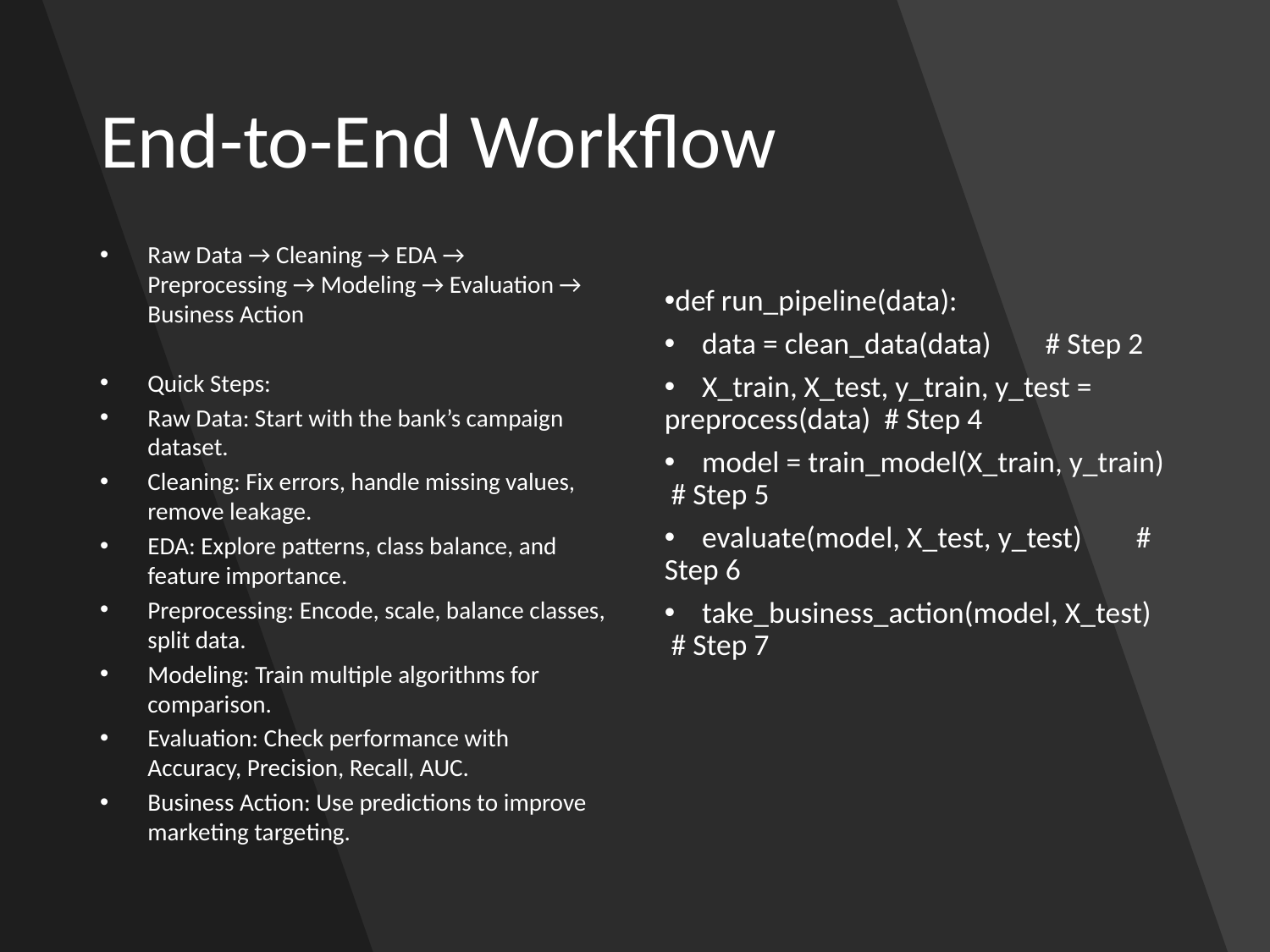

# End-to-End Workflow
Raw Data → Cleaning → EDA → Preprocessing → Modeling → Evaluation → Business Action

Quick Steps:
Raw Data: Start with the bank’s campaign dataset.
Cleaning: Fix errors, handle missing values, remove leakage.
EDA: Explore patterns, class balance, and feature importance.
Preprocessing: Encode, scale, balance classes, split data.
Modeling: Train multiple algorithms for comparison.
Evaluation: Check performance with Accuracy, Precision, Recall, AUC.
Business Action: Use predictions to improve marketing targeting.

.
def run_pipeline(data):
    data = clean_data(data)        # Step 2
    X_train, X_test, y_train, y_test = preprocess(data)  # Step 4
    model = train_model(X_train, y_train)  # Step 5
    evaluate(model, X_test, y_test)        # Step 6
    take_business_action(model, X_test)    # Step 7